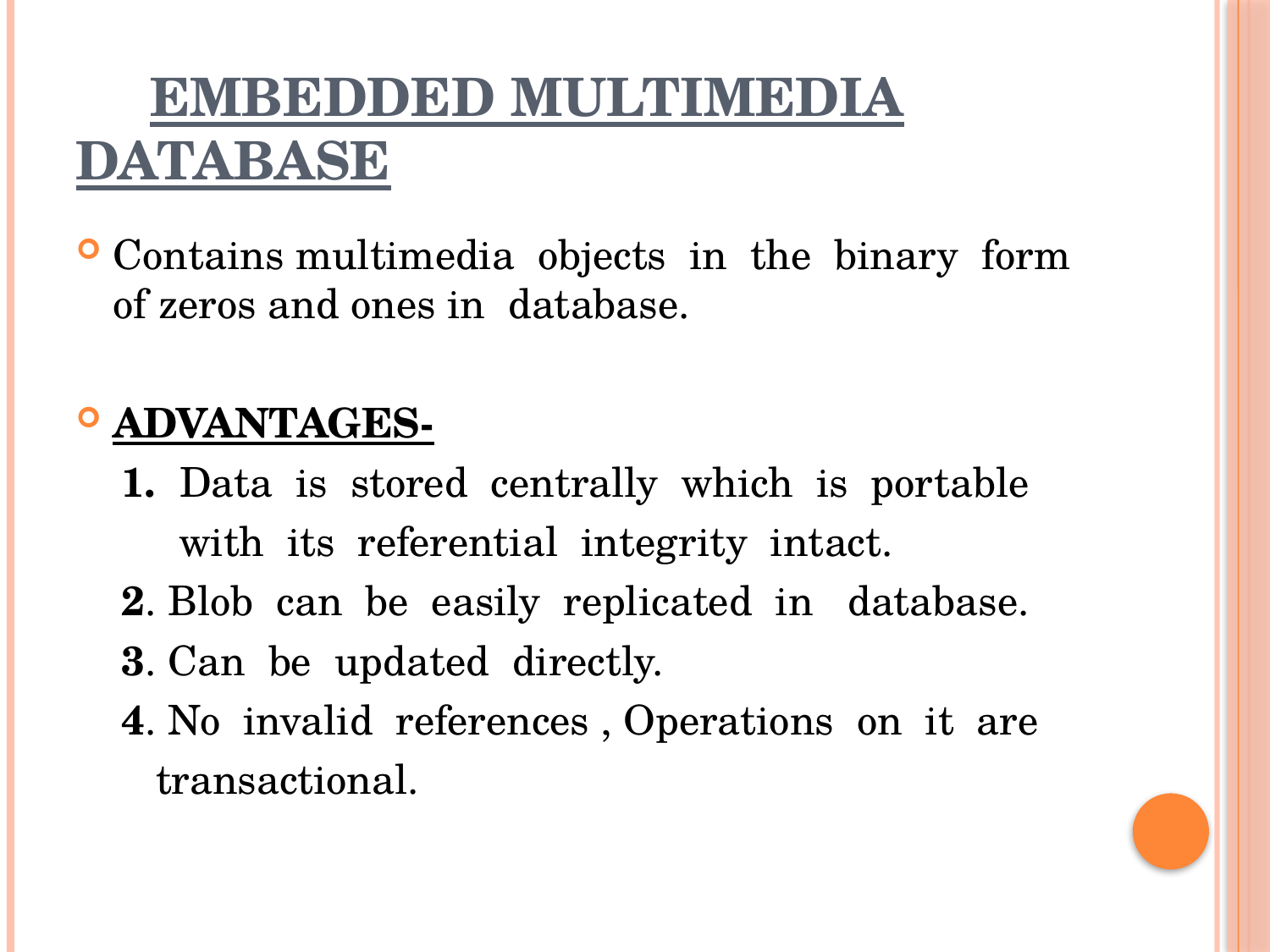

# Embedded Multimedia Database
Contains multimedia  objects  in  the  binary  form of zeros and ones in  database.

ADVANTAGES-
    1.  Data  is  stored  centrally  which  is  portable
         with  its  referential  integrity  intact.
    2. Blob  can  be  easily  replicated  in   database.
    3. Can  be  updated  directly.
    4. No  invalid  references , Operations  on  it  are
       transactional.